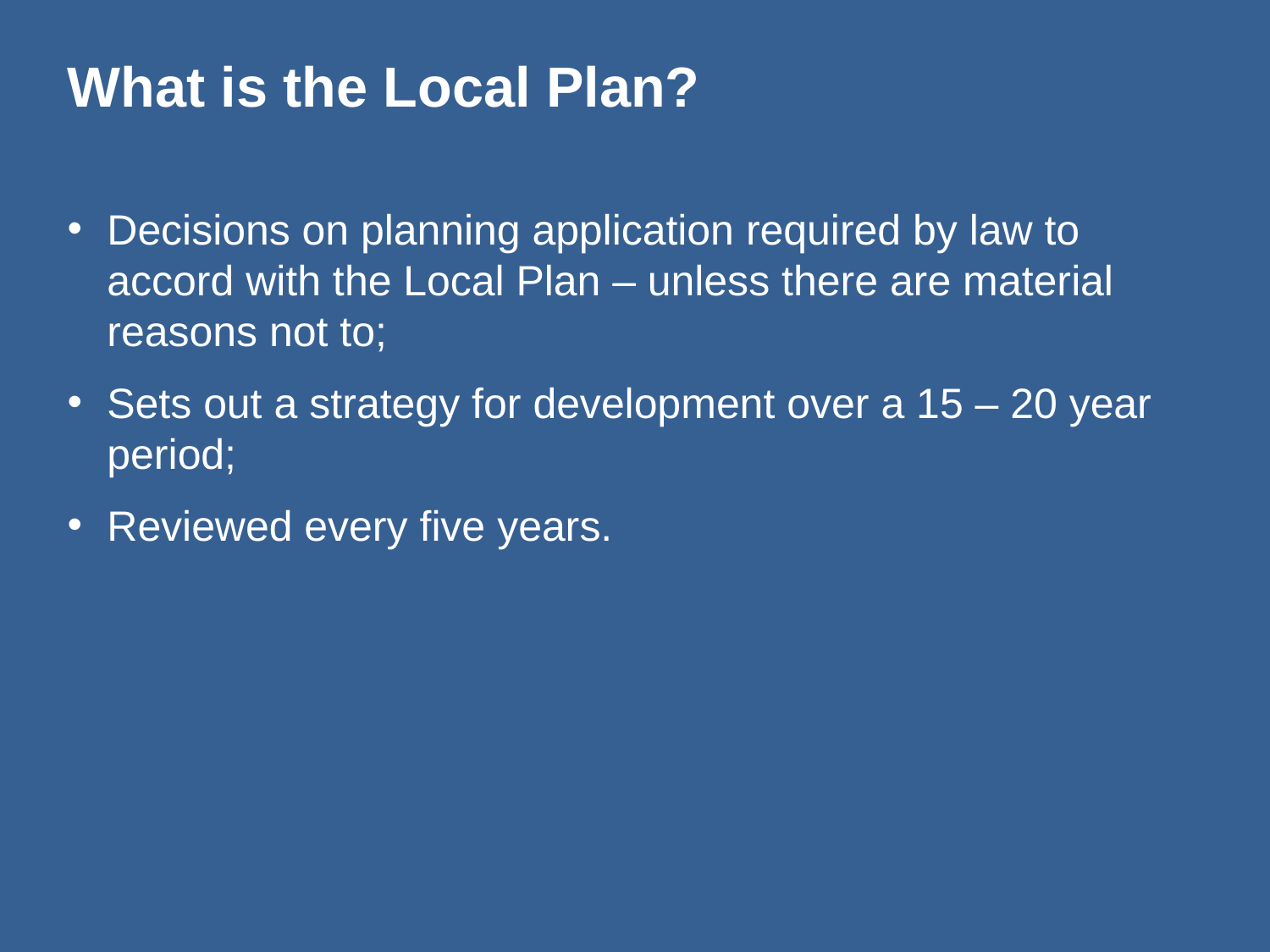

What is the Local Plan?

Decisions on planning application required by law to accord with the Local Plan – unless there are material reasons not to;
Sets out a strategy for development over a 15 – 20 year period;
Reviewed every five years.